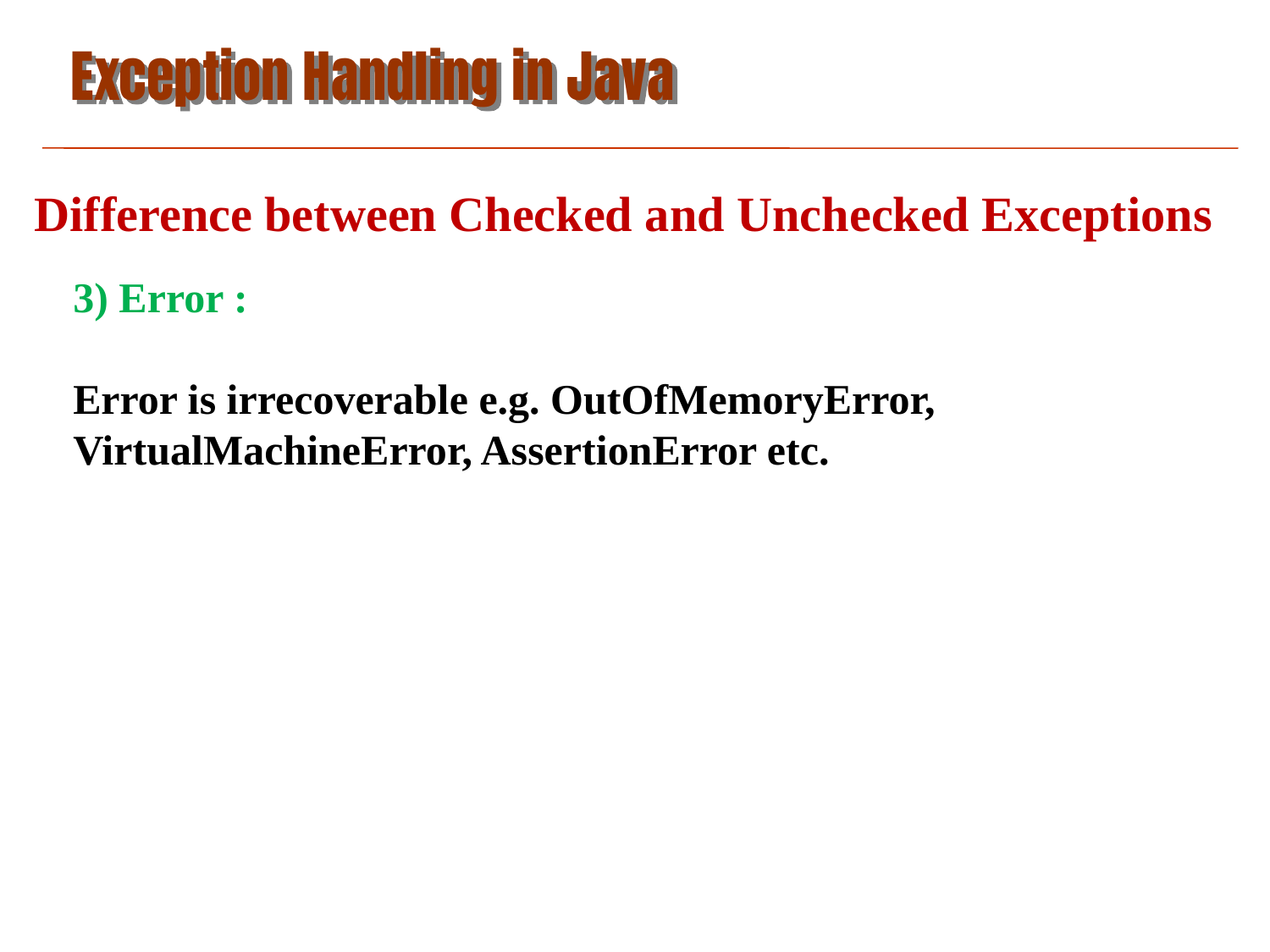

Exception Handling in Java

Difference between Checked and Unchecked Exceptions
3) Error :

Error is irrecoverable e.g. OutOfMemoryError, VirtualMachineError, AssertionError etc.